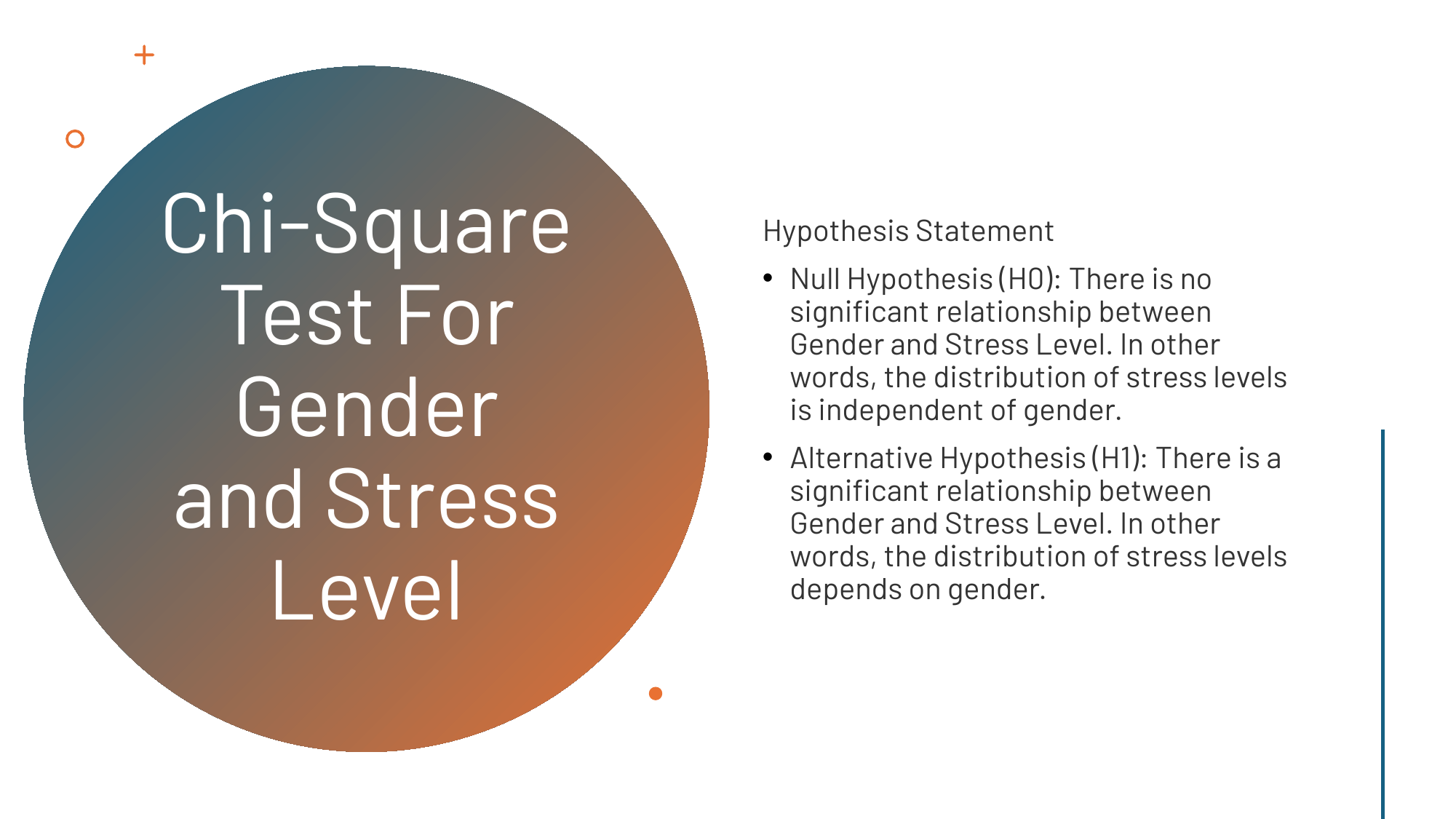

Hypothesis Statement
Null Hypothesis (H0): There is no significant relationship between Gender and Stress Level. In other words, the distribution of stress levels is independent of gender.
Alternative Hypothesis (H1): There is a significant relationship between Gender and Stress Level. In other words, the distribution of stress levels depends on gender.

# Chi-Square Test For Gender and Stress Level